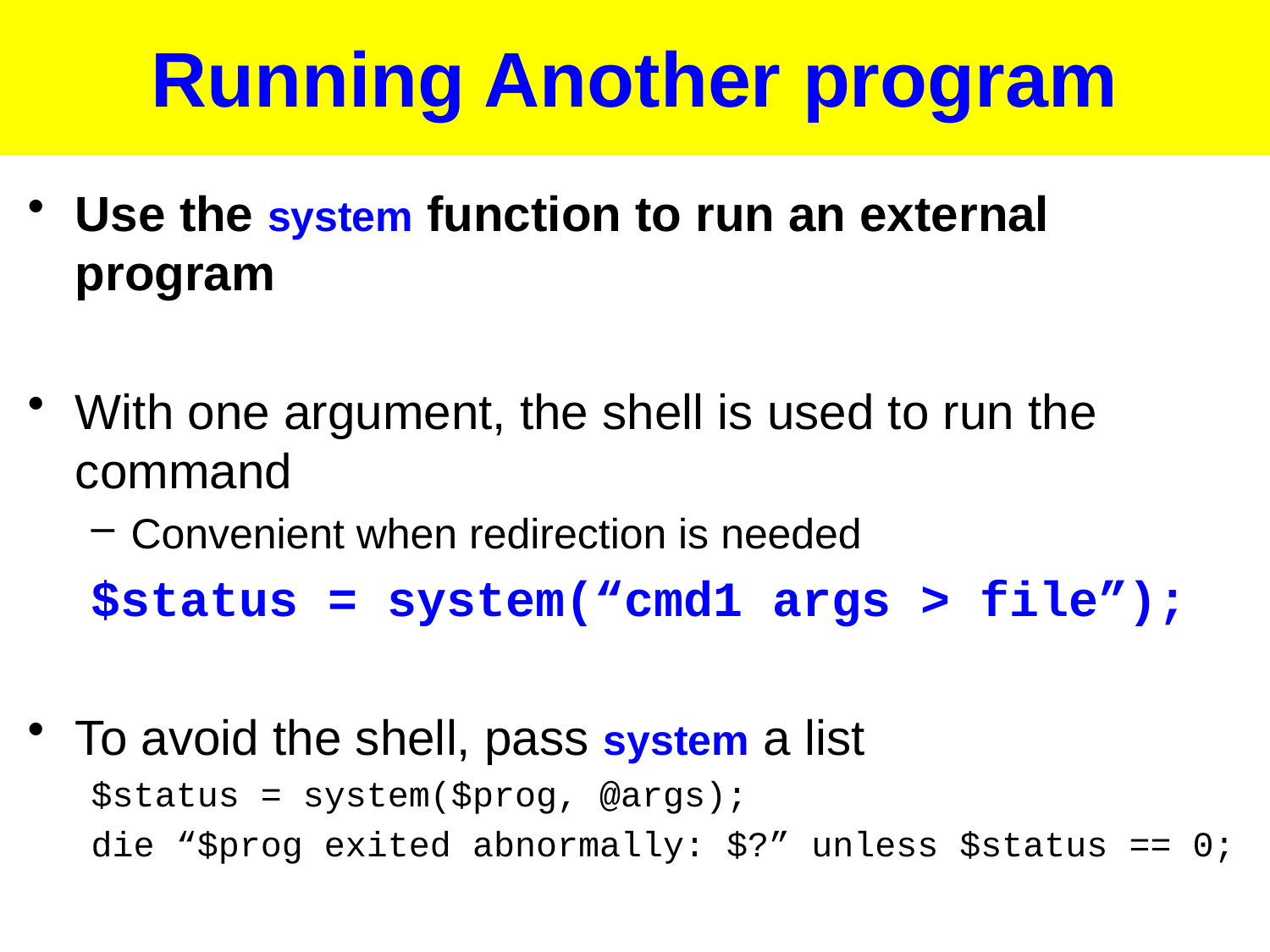

# Running Another program
Use the system function to run an external program

With one argument, the shell is used to run the command
Convenient when redirection is needed
$status = system(“cmd1 args > file”);

To avoid the shell, pass system a list
$status = system($prog, @args);
die “$prog exited abnormally: $?” unless $status == 0;